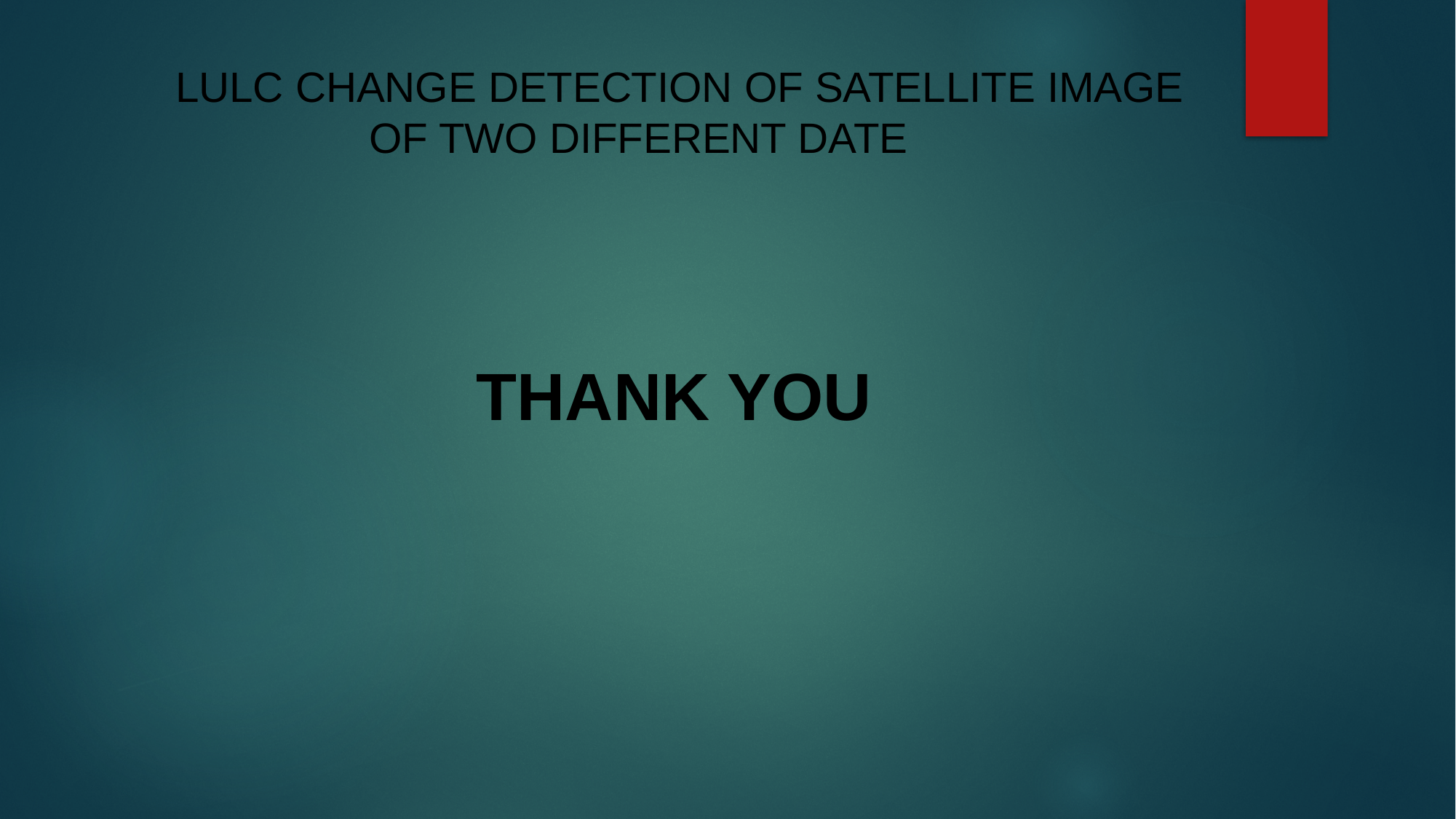

# LULC CHANGE DETECTION OF SATELLITE IMAGE OF TWO DIFFERENT DATE

                  THANK YOU